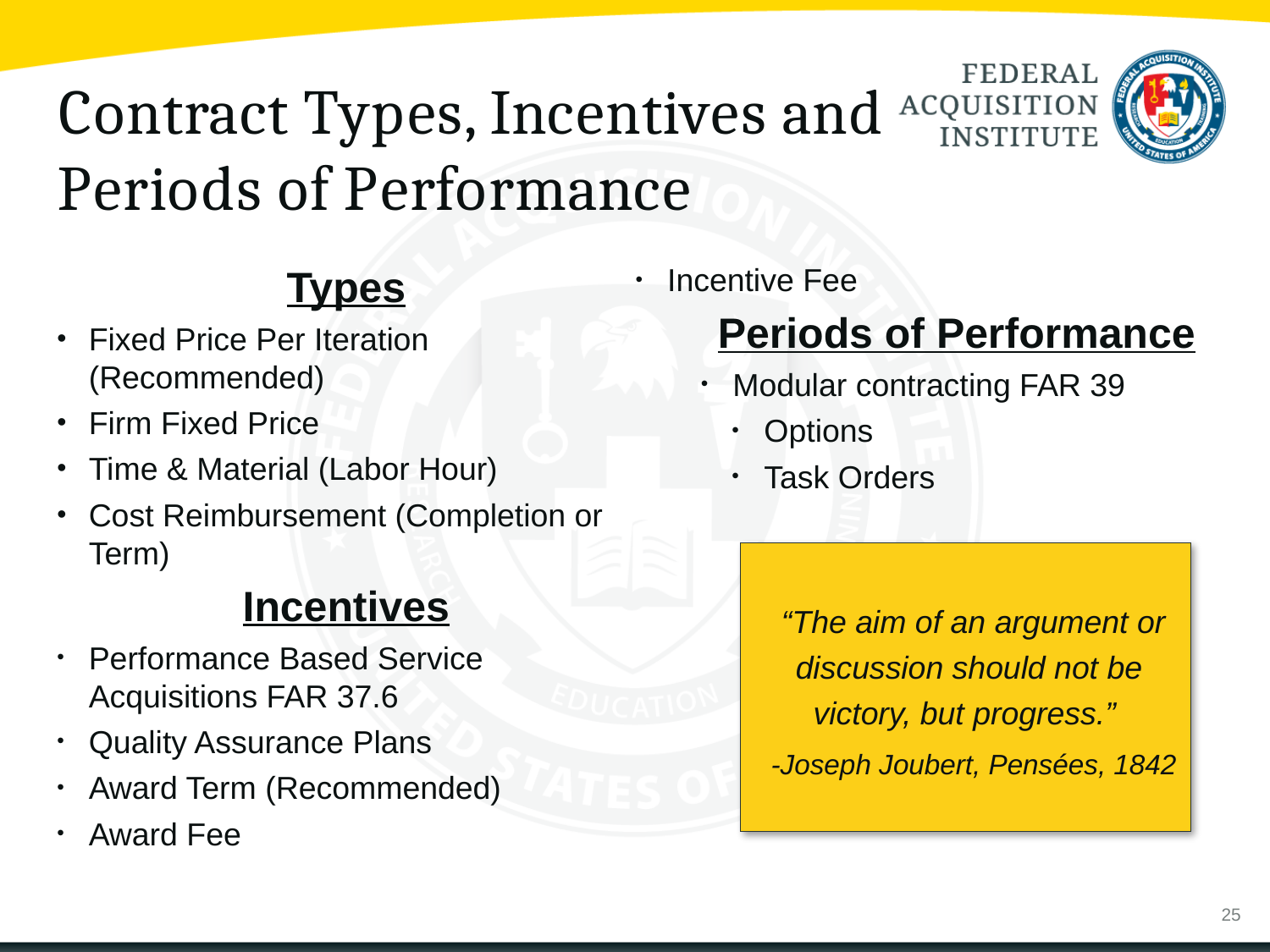

# Contract Types, Incentives and Periods of Performance
Types
Fixed Price Per Iteration (Recommended)
Firm Fixed Price
Time & Material (Labor Hour)
Cost Reimbursement (Completion or Term)
Incentives
Performance Based Service Acquisitions FAR 37.6
Quality Assurance Plans
Award Term (Recommended)
Award Fee
Incentive Fee
Periods of Performance
Modular contracting FAR 39
Options
Task Orders

“The aim of an argument or discussion should not be  victory, but progress.”
-Joseph Joubert, Pensées, 1842
25